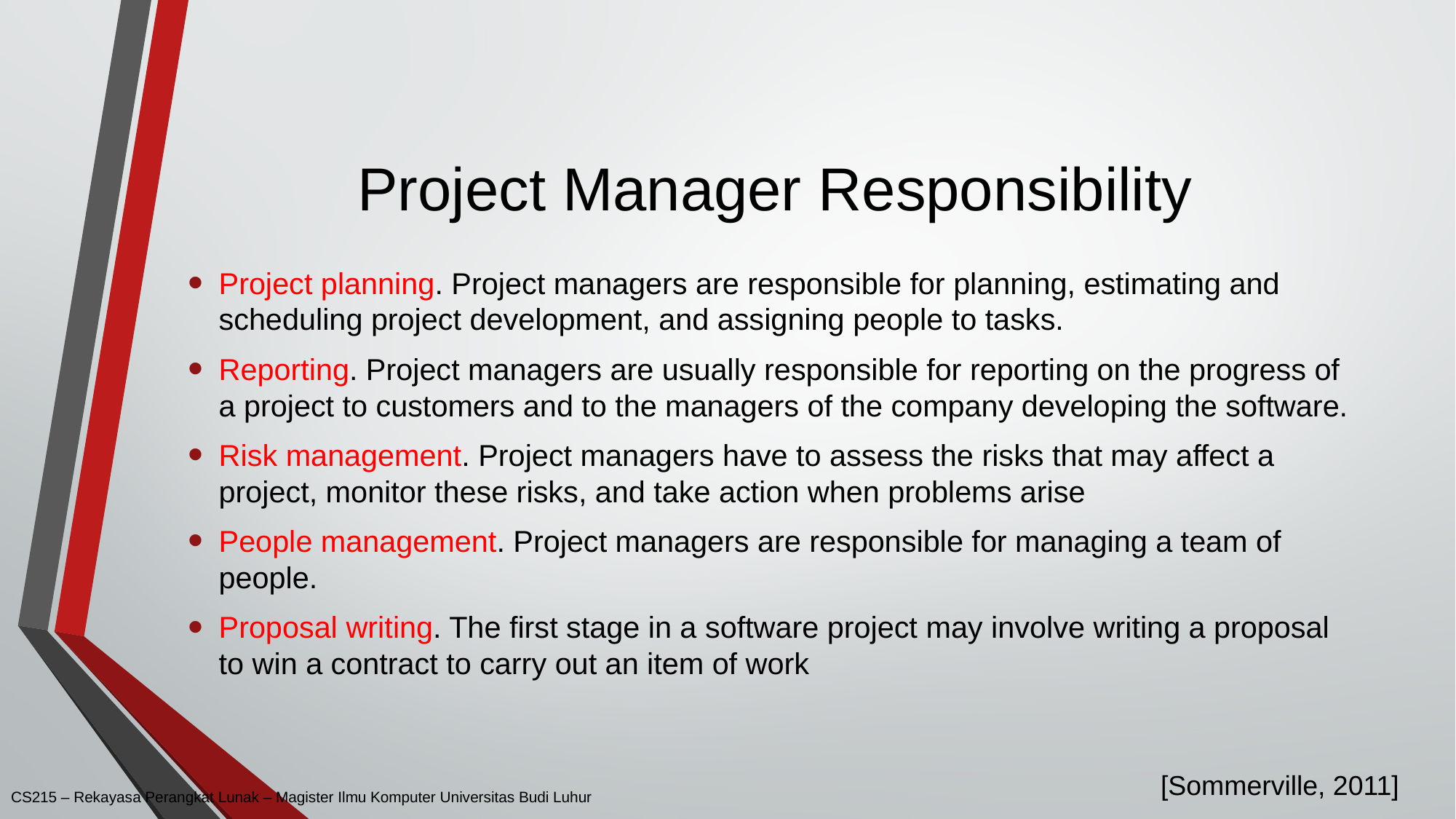

# Project Manager Responsibility
Project planning. Project managers are responsible for planning, estimating and scheduling project development, and assigning people to tasks.
Reporting. Project managers are usually responsible for reporting on the progress of a project to customers and to the managers of the company developing the software.
Risk management. Project managers have to assess the risks that may affect a project, monitor these risks, and take action when problems arise
People management. Project managers are responsible for managing a team of people.
Proposal writing. The first stage in a software project may involve writing a proposal to win a contract to carry out an item of work
[Sommerville, 2011]
CS215 – Rekayasa Perangkat Lunak – Magister Ilmu Komputer Universitas Budi Luhur